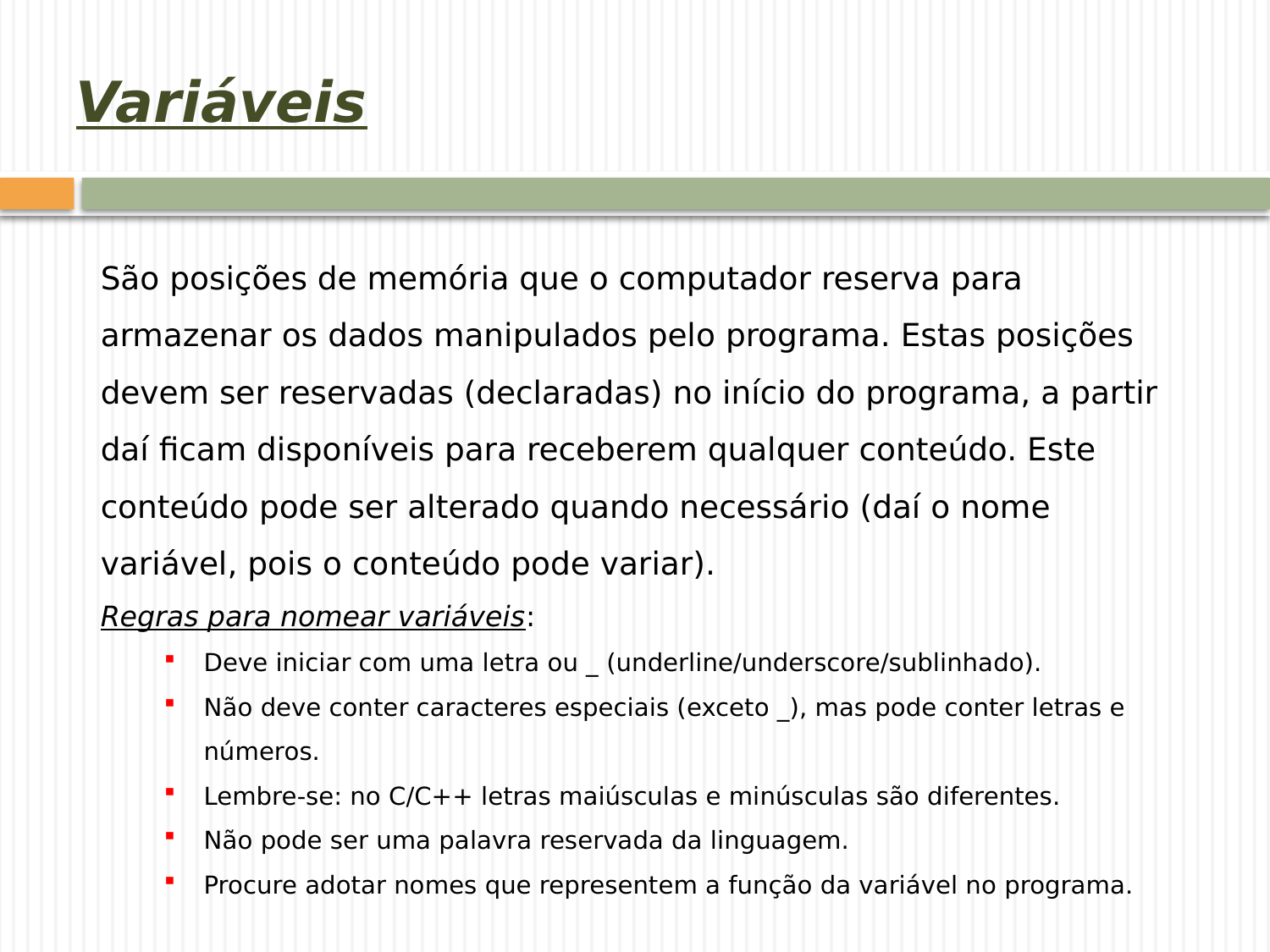

# Variáveis
São posições de memória que o computador reserva para armazenar os dados manipulados pelo programa. Estas posições devem ser reservadas (declaradas) no início do programa, a partir daí ficam disponíveis para receberem qualquer conteúdo. Este conteúdo pode ser alterado quando necessário (daí o nome variável, pois o conteúdo pode variar).
Regras para nomear variáveis:
Deve iniciar com uma letra ou _ (underline/underscore/sublinhado).
Não deve conter caracteres especiais (exceto _), mas pode conter letras e números.
Lembre-se: no C/C++ letras maiúsculas e minúsculas são diferentes.
Não pode ser uma palavra reservada da linguagem.
Procure adotar nomes que representem a função da variável no programa.